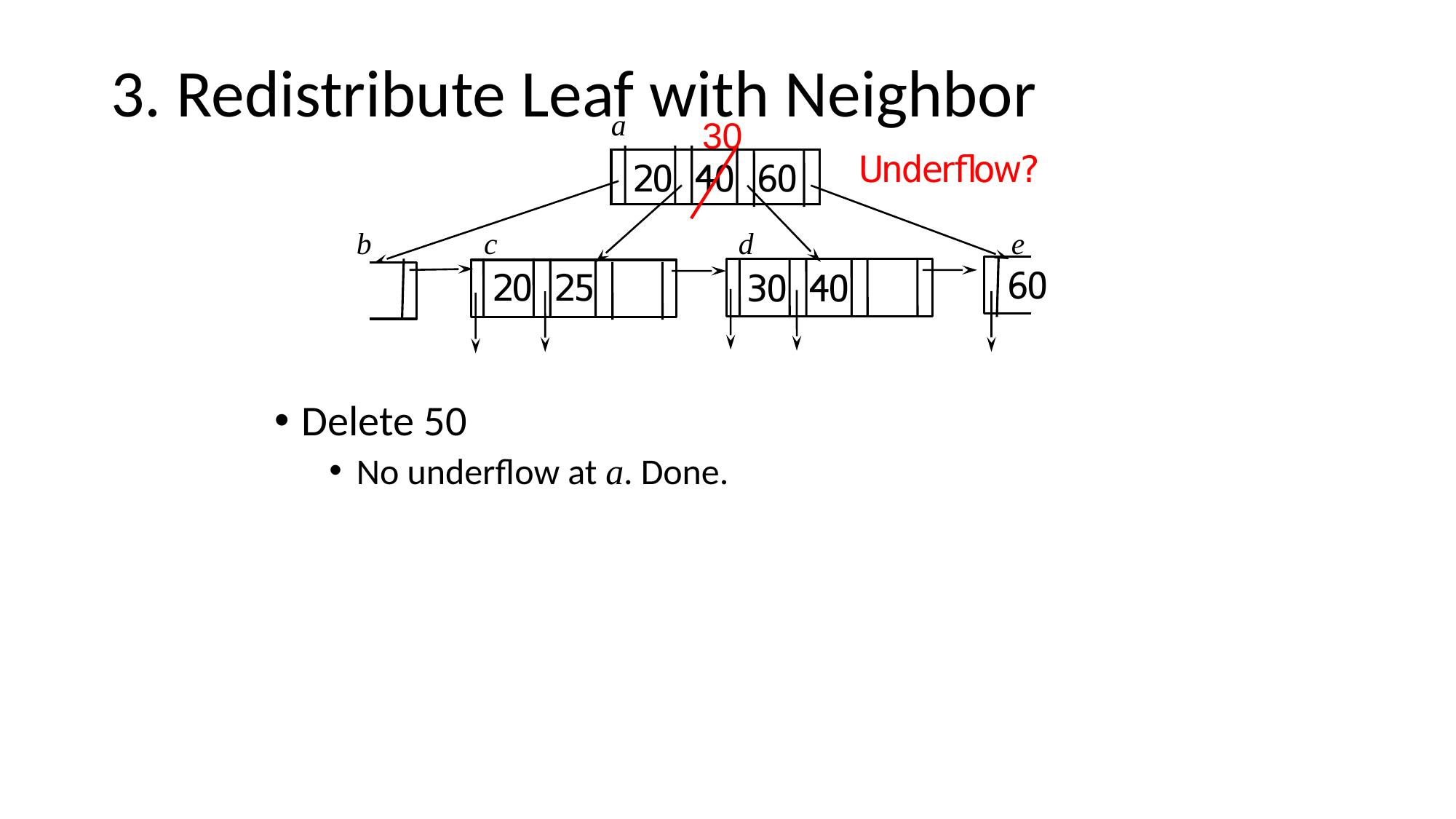

# 3. Redistribute Leaf with Neighbor
a
30

Underflow?

 20  40  60

b
c
d
e

60

20  25

30  40

Delete 50
No underflow at a. Done.